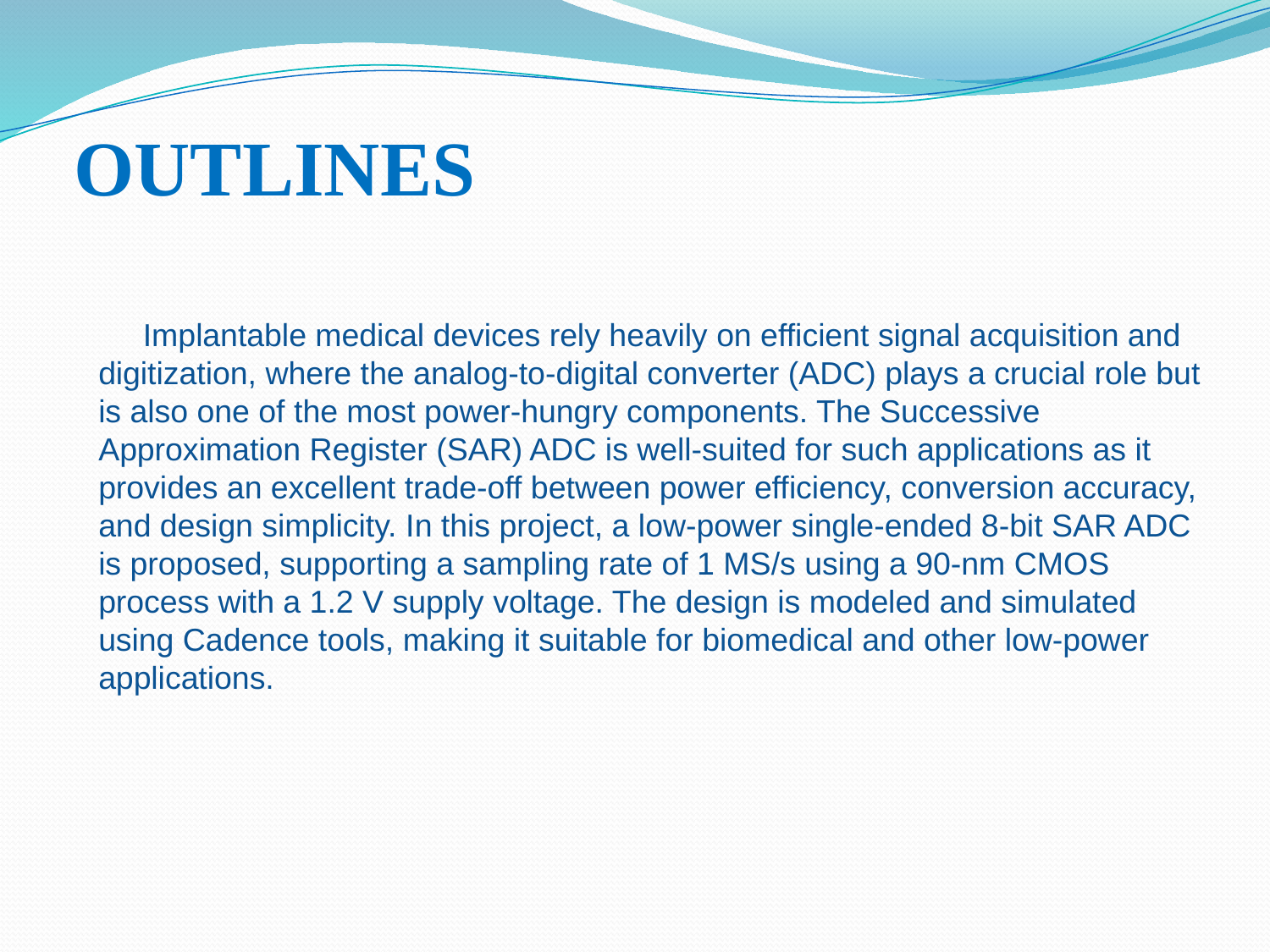

# OUTLINES
     Implantable medical devices rely heavily on efficient signal acquisition and digitization, where the analog-to-digital converter (ADC) plays a crucial role but is also one of the most power-hungry components. The Successive Approximation Register (SAR) ADC is well-suited for such applications as it provides an excellent trade-off between power efficiency, conversion accuracy, and design simplicity. In this project, a low-power single-ended 8-bit SAR ADC is proposed, supporting a sampling rate of 1 MS/s using a 90-nm CMOS process with a 1.2 V supply voltage. The design is modeled and simulated using Cadence tools, making it suitable for biomedical and other low-power applications.